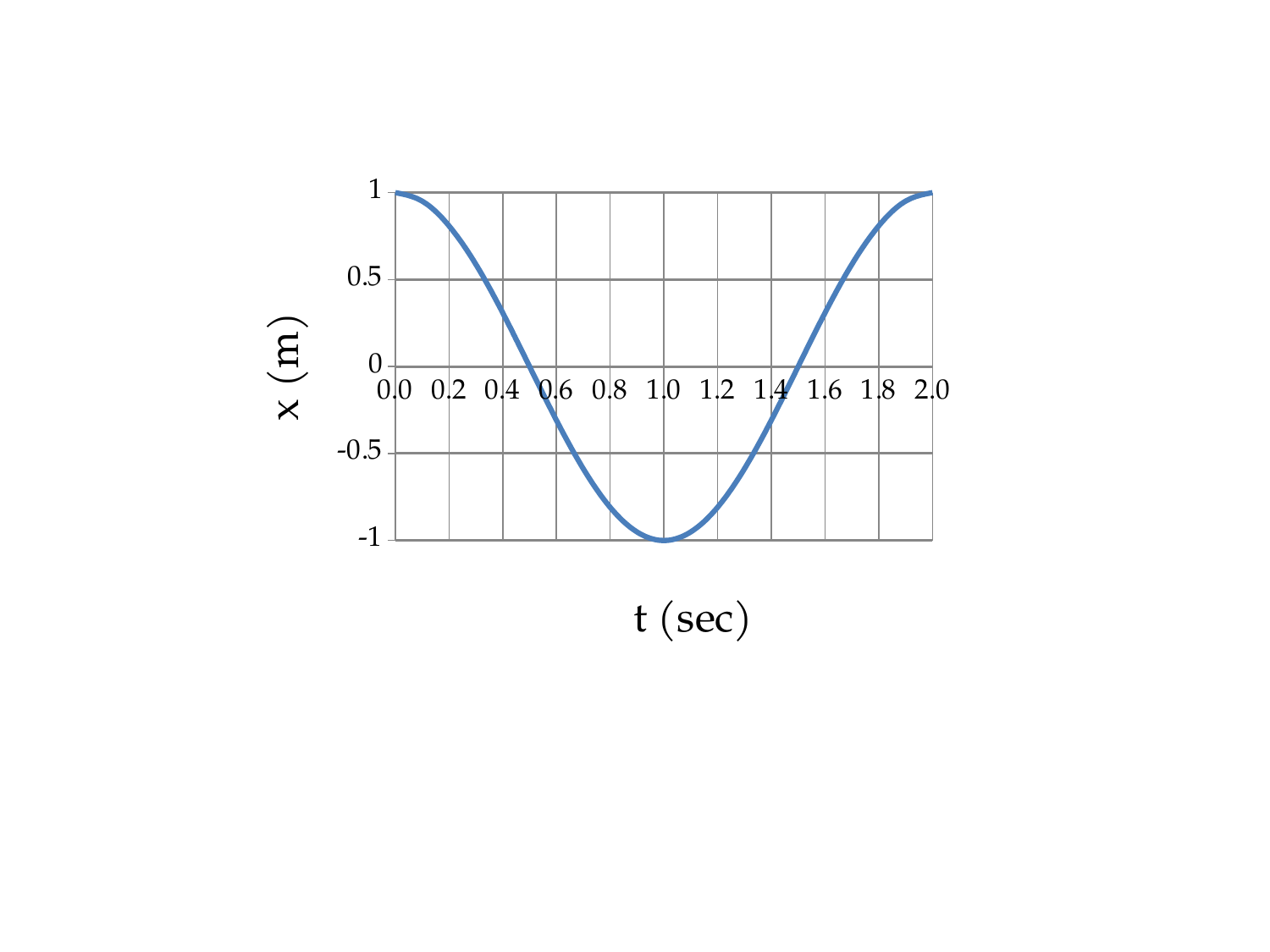

### Chart

| Category | x |
|---|---|